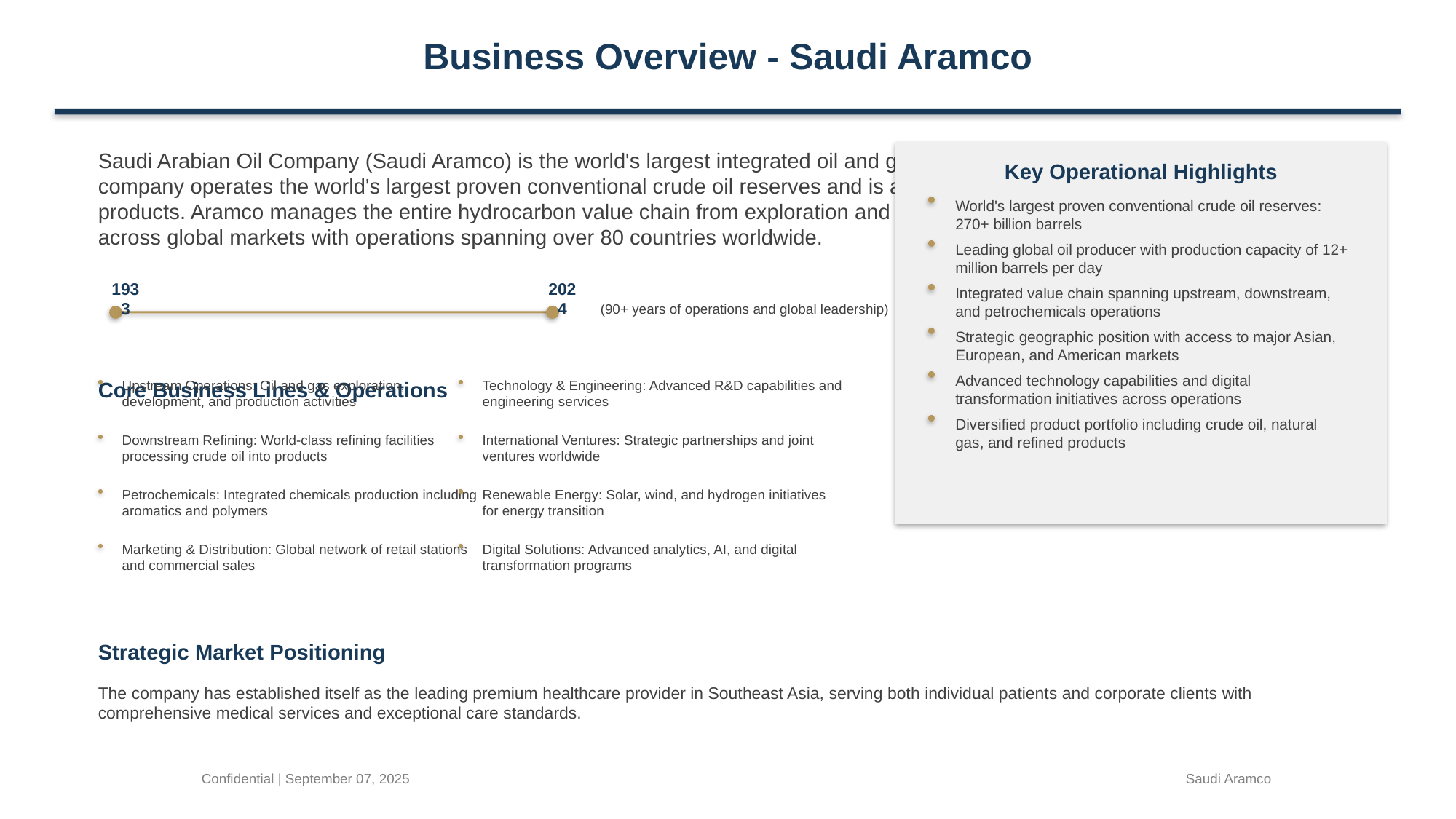

Business Overview - Saudi Aramco

Saudi Arabian Oil Company (Saudi Aramco) is the world's largest integrated oil and gas company by production and reserves. The company operates the world's largest proven conventional crude oil reserves and is a leading producer of energy, chemicals, and refined products. Aramco manages the entire hydrocarbon value chain from exploration and production to refining, marketing, and distribution across global markets with operations spanning over 80 countries worldwide.

Key Operational Highlights
World's largest proven conventional crude oil reserves: 270+ billion barrels

Leading global oil producer with production capacity of 12+ million barrels per day

1933
2024
Integrated value chain spanning upstream, downstream, and petrochemicals operations

(90+ years of operations and global leadership)

Strategic geographic position with access to major Asian, European, and American markets

Advanced technology capabilities and digital transformation initiatives across operations
Core Business Lines & Operations
Upstream Operations: Oil and gas exploration, development, and production activities
Technology & Engineering: Advanced R&D capabilities and engineering services

Diversified product portfolio including crude oil, natural gas, and refined products

Downstream Refining: World-class refining facilities processing crude oil into products
International Ventures: Strategic partnerships and joint ventures worldwide

Petrochemicals: Integrated chemicals production including aromatics and polymers
Renewable Energy: Solar, wind, and hydrogen initiatives for energy transition

Marketing & Distribution: Global network of retail stations and commercial sales
Digital Solutions: Advanced analytics, AI, and digital transformation programs

Strategic Market Positioning
The company has established itself as the leading premium healthcare provider in Southeast Asia, serving both individual patients and corporate clients with comprehensive medical services and exceptional care standards.
Confidential | September 07, 2025
Saudi Aramco